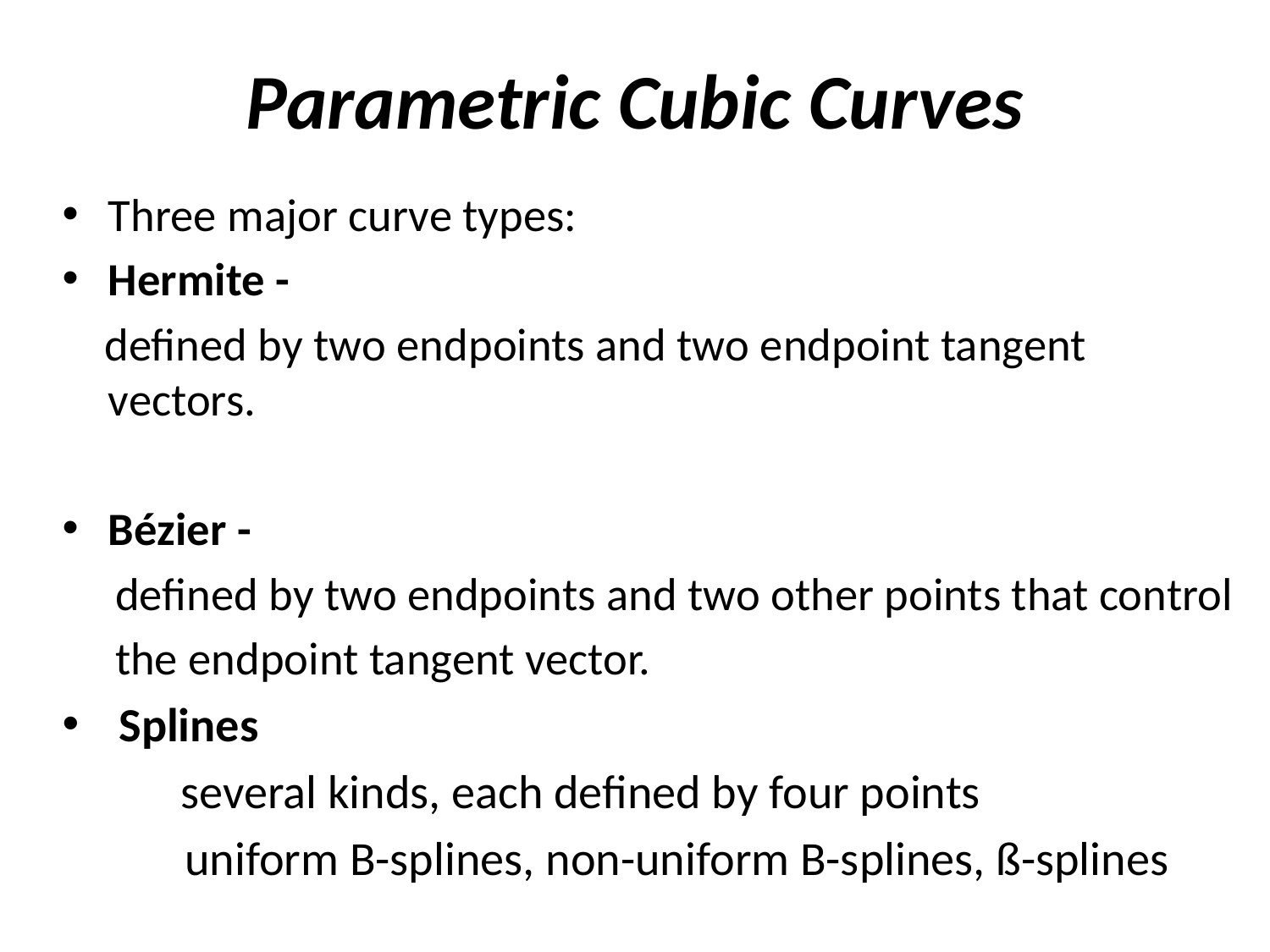

# Parametric Cubic Curves
Three major curve types:
Hermite -
    defined by two endpoints and two endpoint tangent vectors.

Bézier -
     defined by two endpoints and two other points that control
     the endpoint tangent vector.
 Splines
           several kinds, each defined by four points
uniform B-splines, non-uniform B-splines, ß-splines